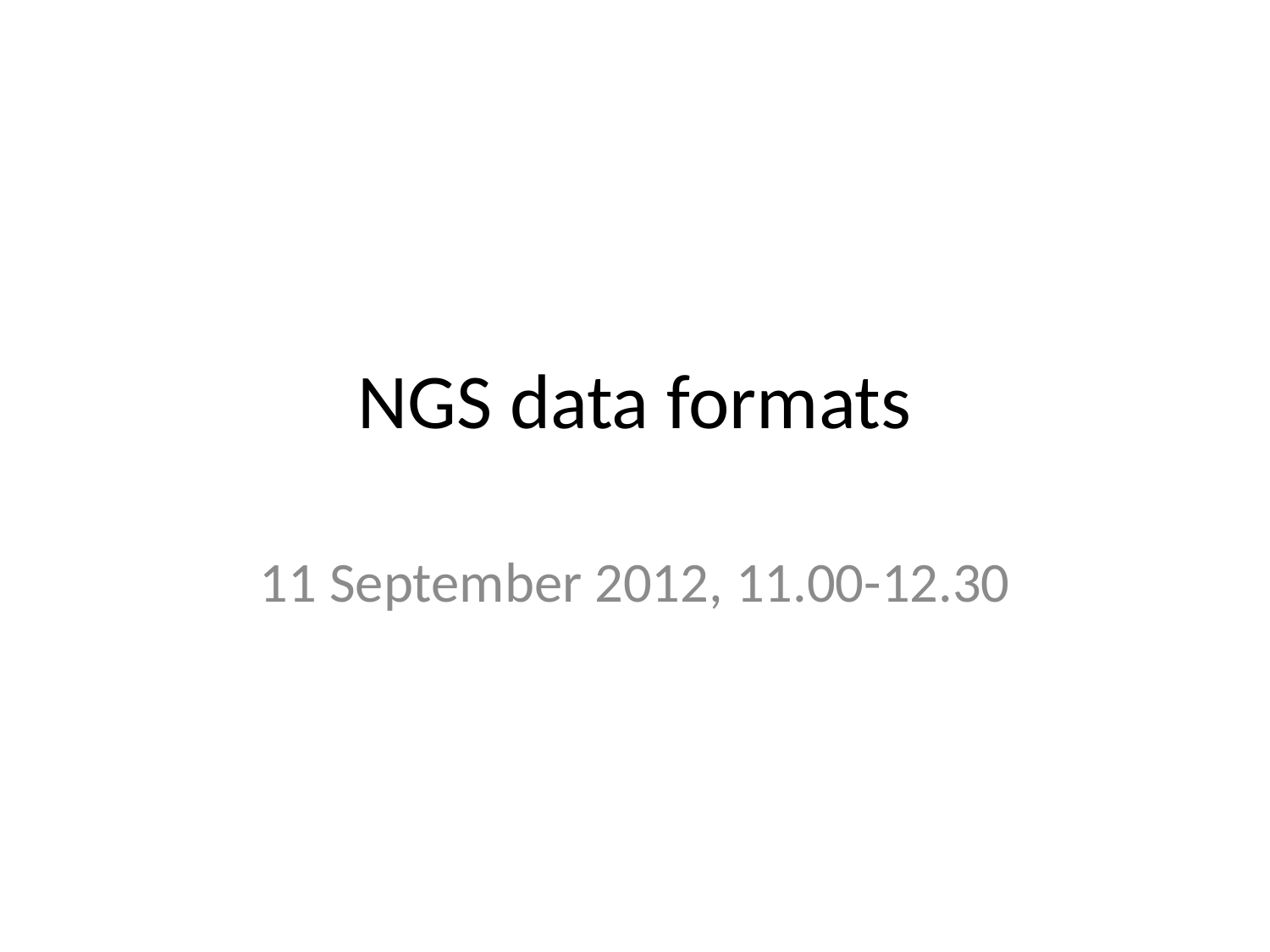

# NGS data formats
11 September 2012, 11.00-12.30